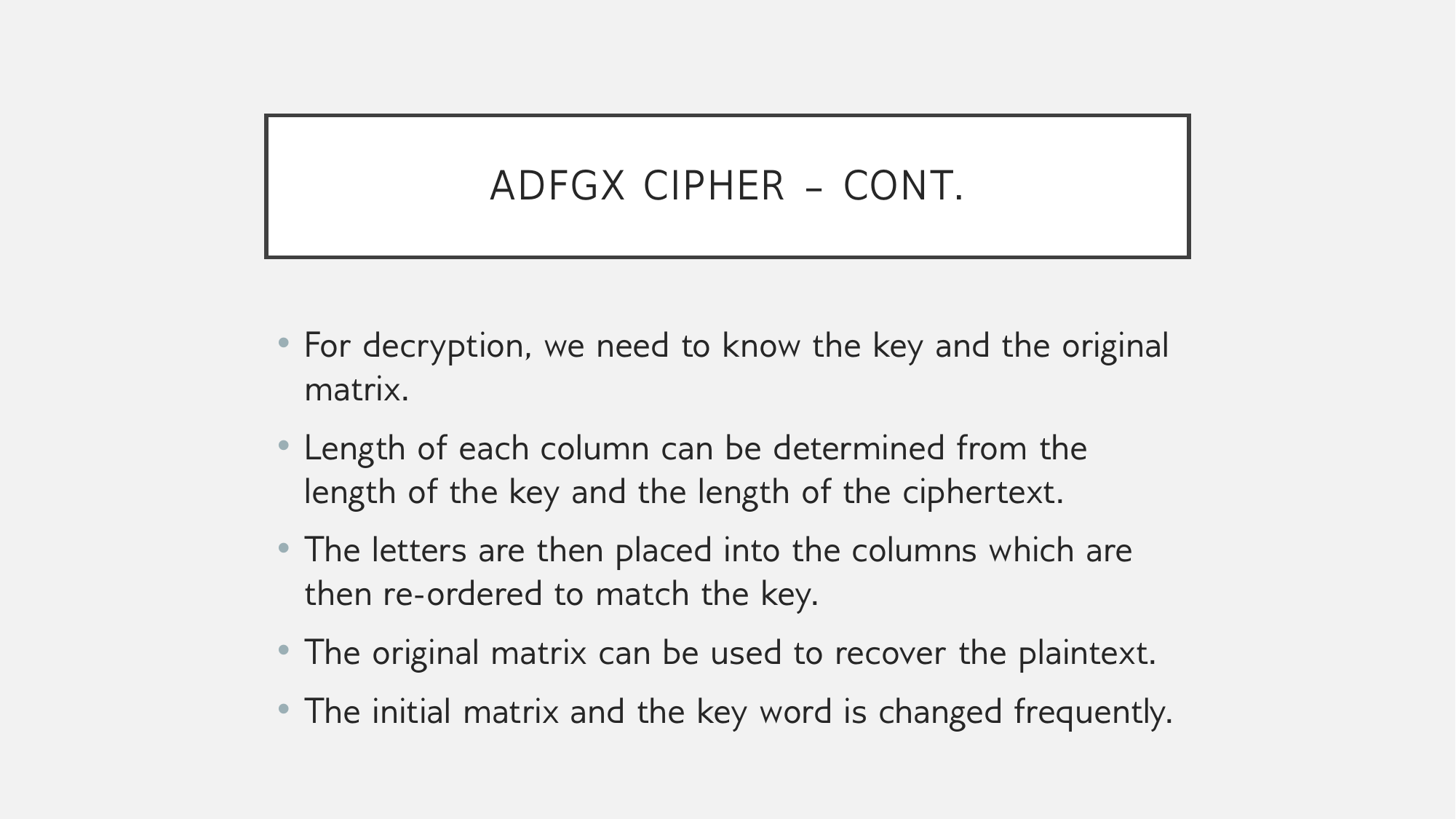

# ADFGX cipher – cont.
For decryption, we need to know the key and the original matrix.
Length of each column can be determined from the length of the key and the length of the ciphertext.
The letters are then placed into the columns which are then re-ordered to match the key.
The original matrix can be used to recover the plaintext.
The initial matrix and the key word is changed frequently.